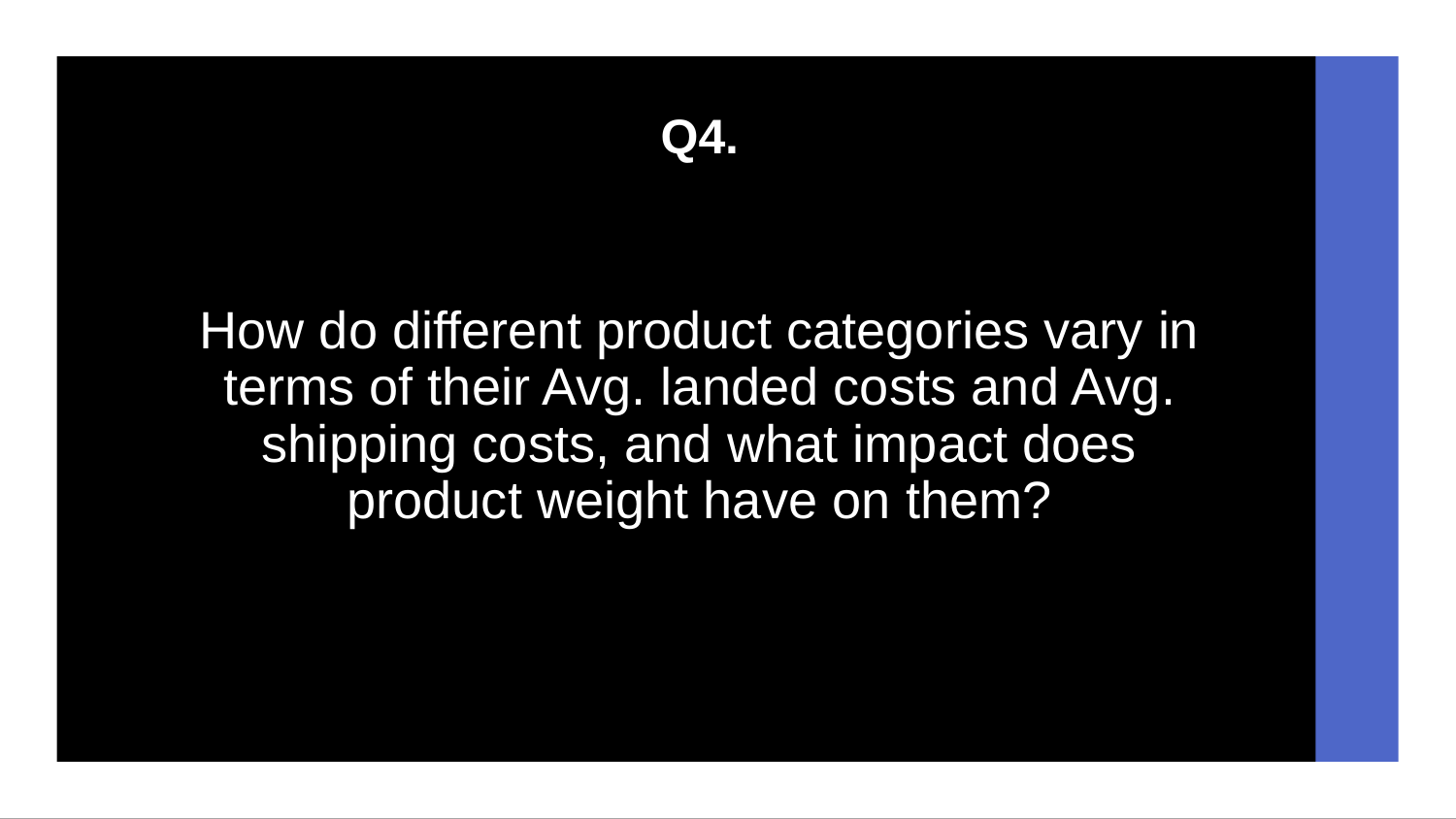

Q4.
# How do different product categories vary in terms of their Avg. landed costs and Avg. shipping costs, and what impact does product weight have on them?